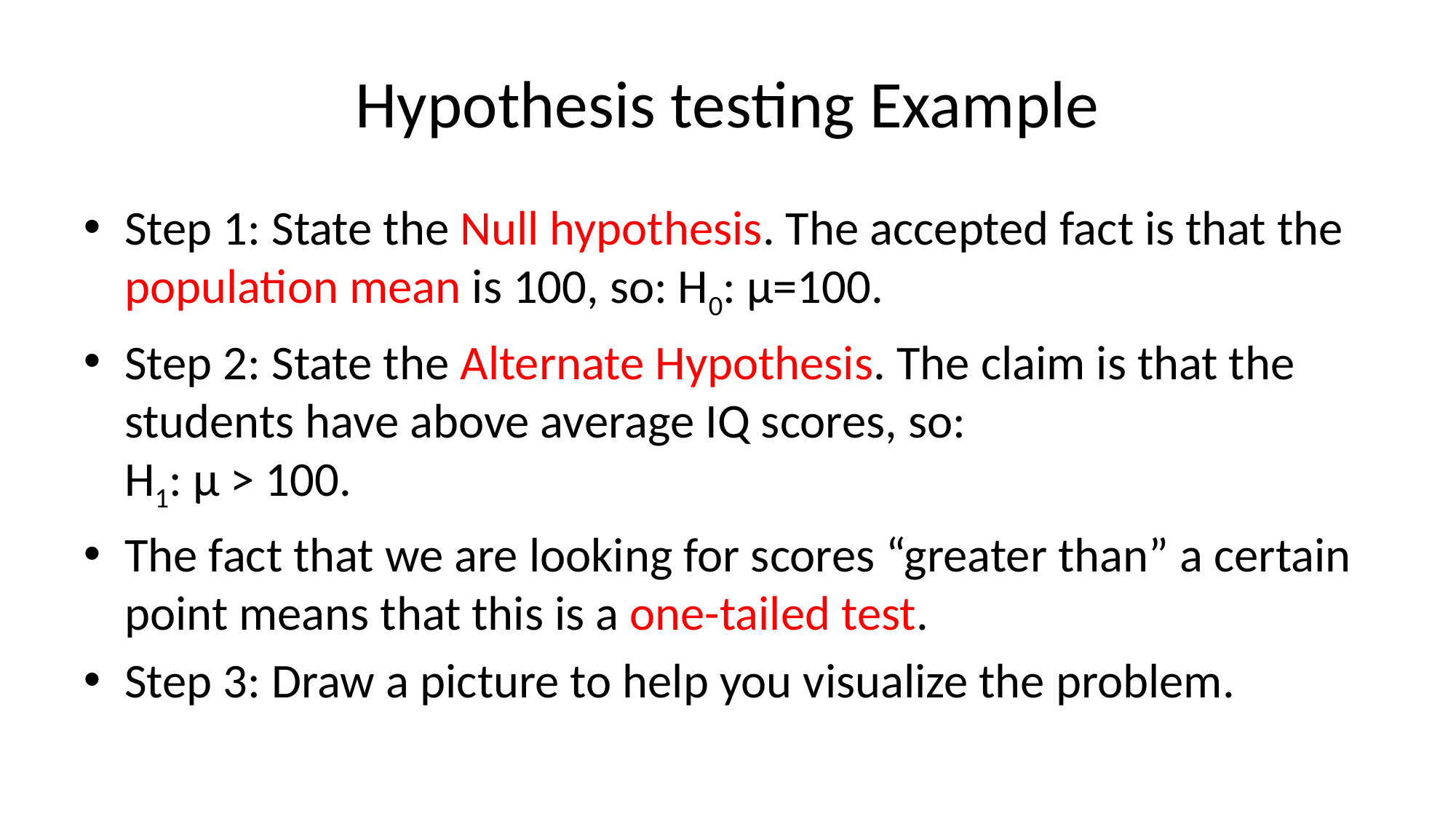

# Hypothesis testing Example
Step 1: State the Null hypothesis. The accepted fact is that the population mean is 100, so: H0: μ=100.
Step 2: State the Alternate Hypothesis. The claim is that the students have above average IQ scores, so:
H1: μ > 100.
The fact that we are looking for scores “greater than” a certain point means that this is a one-tailed test.
Step 3: Draw a picture to help you visualize the problem.